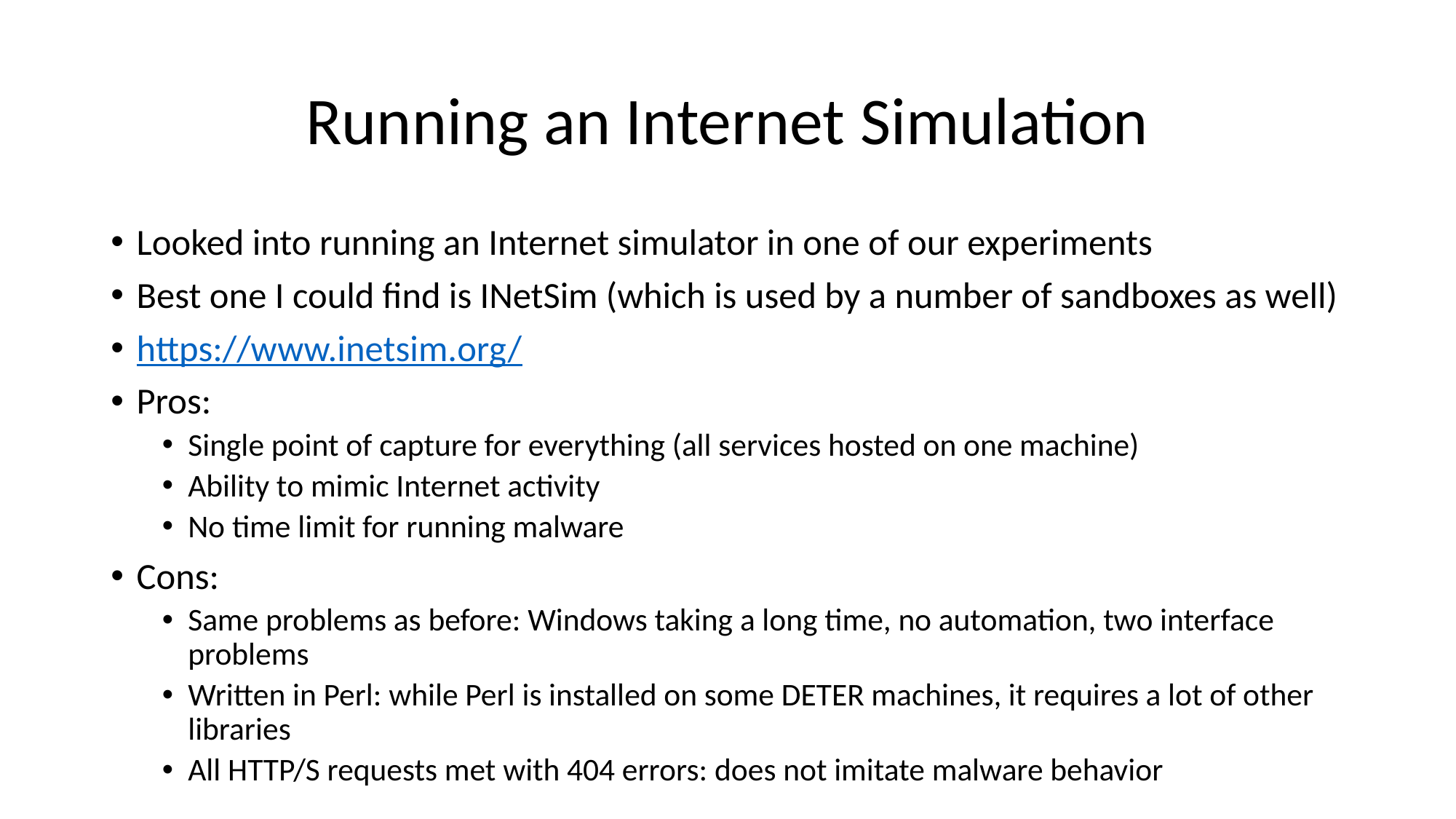

# Running an Internet Simulation
Looked into running an Internet simulator in one of our experiments
Best one I could find is INetSim (which is used by a number of sandboxes as well)
https://www.inetsim.org/
Pros:
Single point of capture for everything (all services hosted on one machine)
Ability to mimic Internet activity
No time limit for running malware
Cons:
Same problems as before: Windows taking a long time, no automation, two interface problems
Written in Perl: while Perl is installed on some DETER machines, it requires a lot of other libraries
All HTTP/S requests met with 404 errors: does not imitate malware behavior